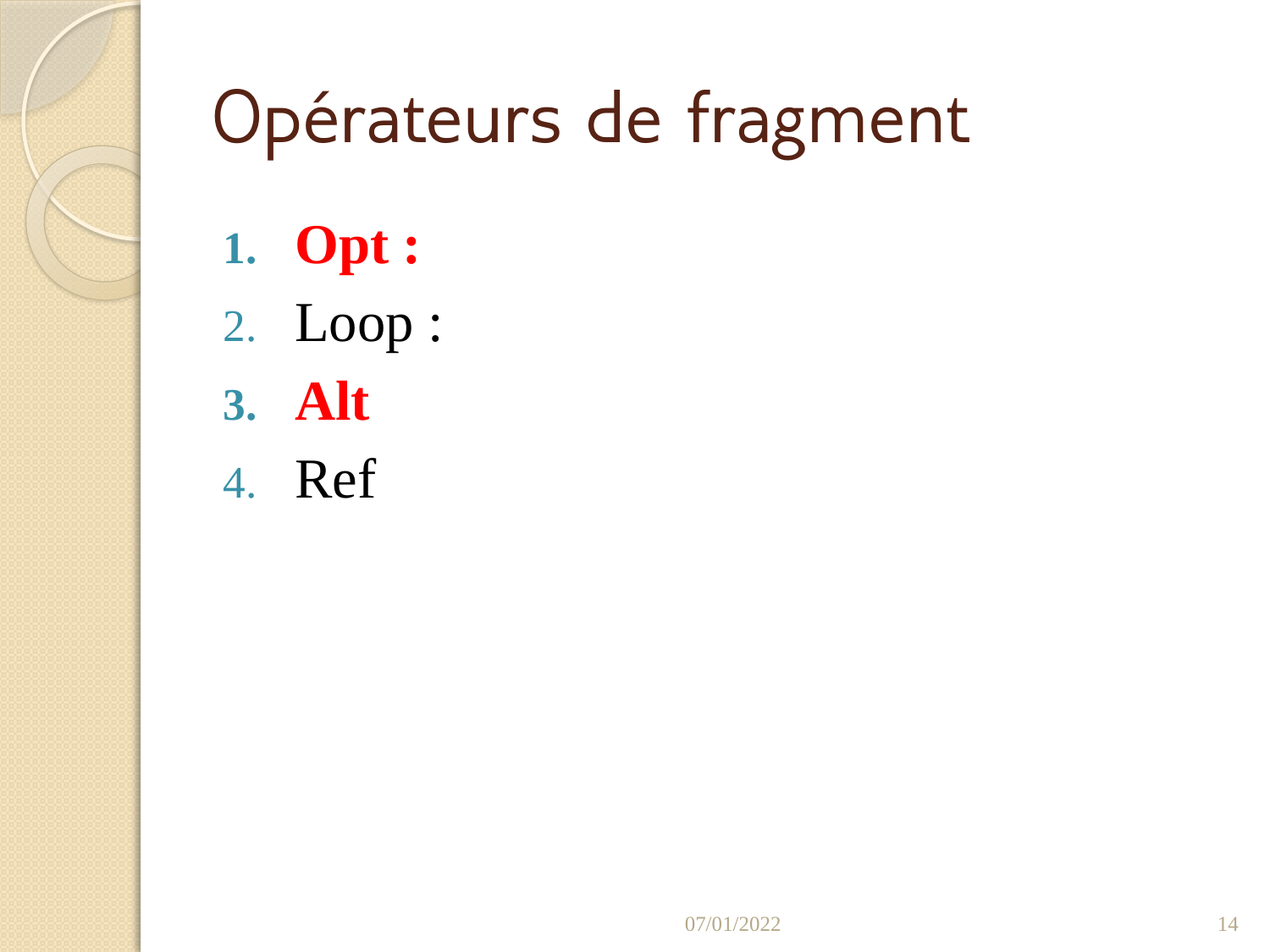

# Opérateurs de fragment
Opt :
Loop :
Alt
Ref
07/01/2022
14